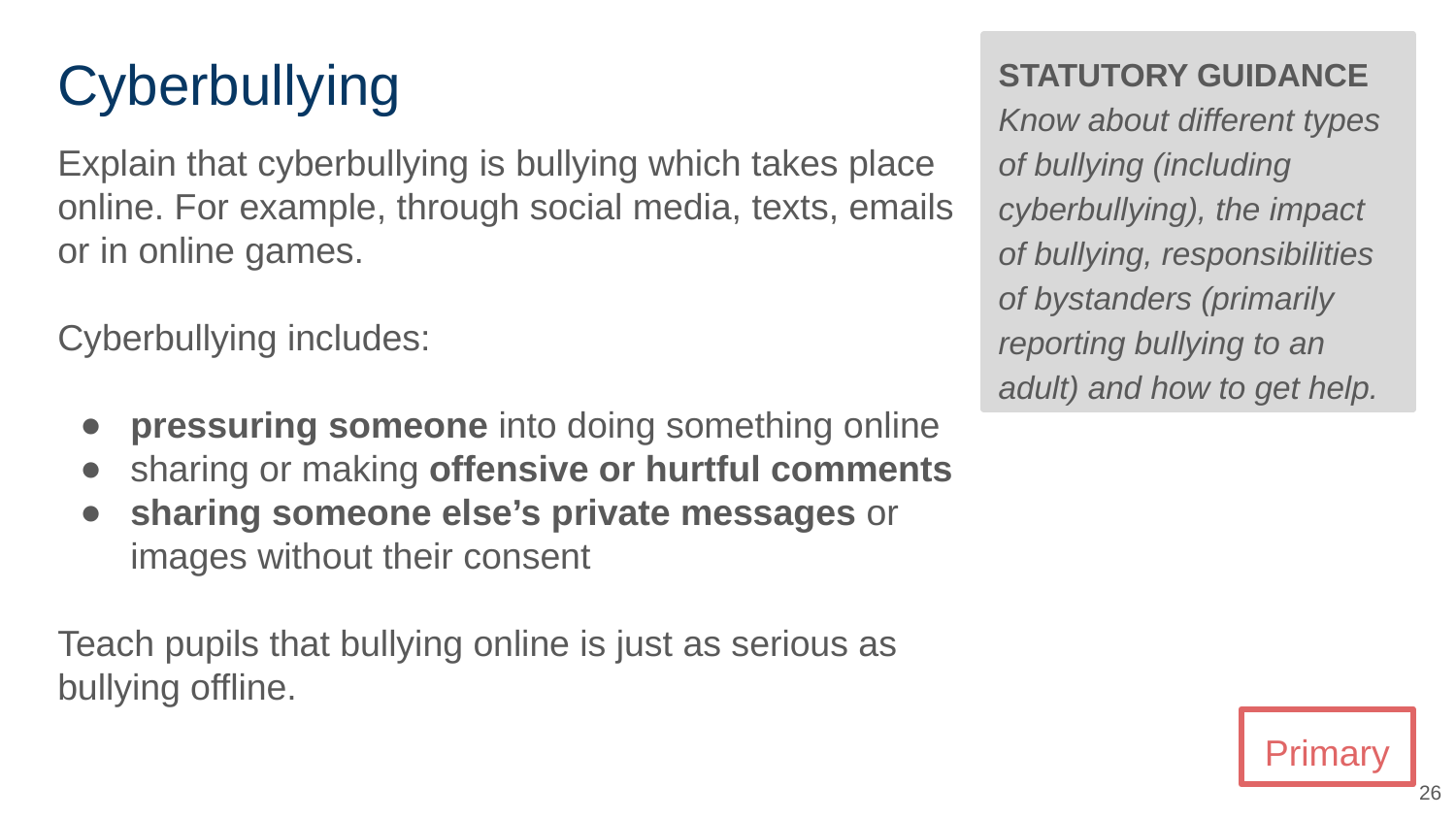

# Cyberbullying
STATUTORY GUIDANCE
Know about different types of bullying (including cyberbullying), the impact of bullying, responsibilities of bystanders (primarily reporting bullying to an adult) and how to get help.

Explain that cyberbullying is bullying which takes place online. For example, through social media, texts, emails or in online games.

Cyberbullying includes:

pressuring someone into doing something online
sharing or making offensive or hurtful comments
sharing someone else’s private messages or images without their consent

Teach pupils that bullying online is just as serious as bullying offline.

Primary
26